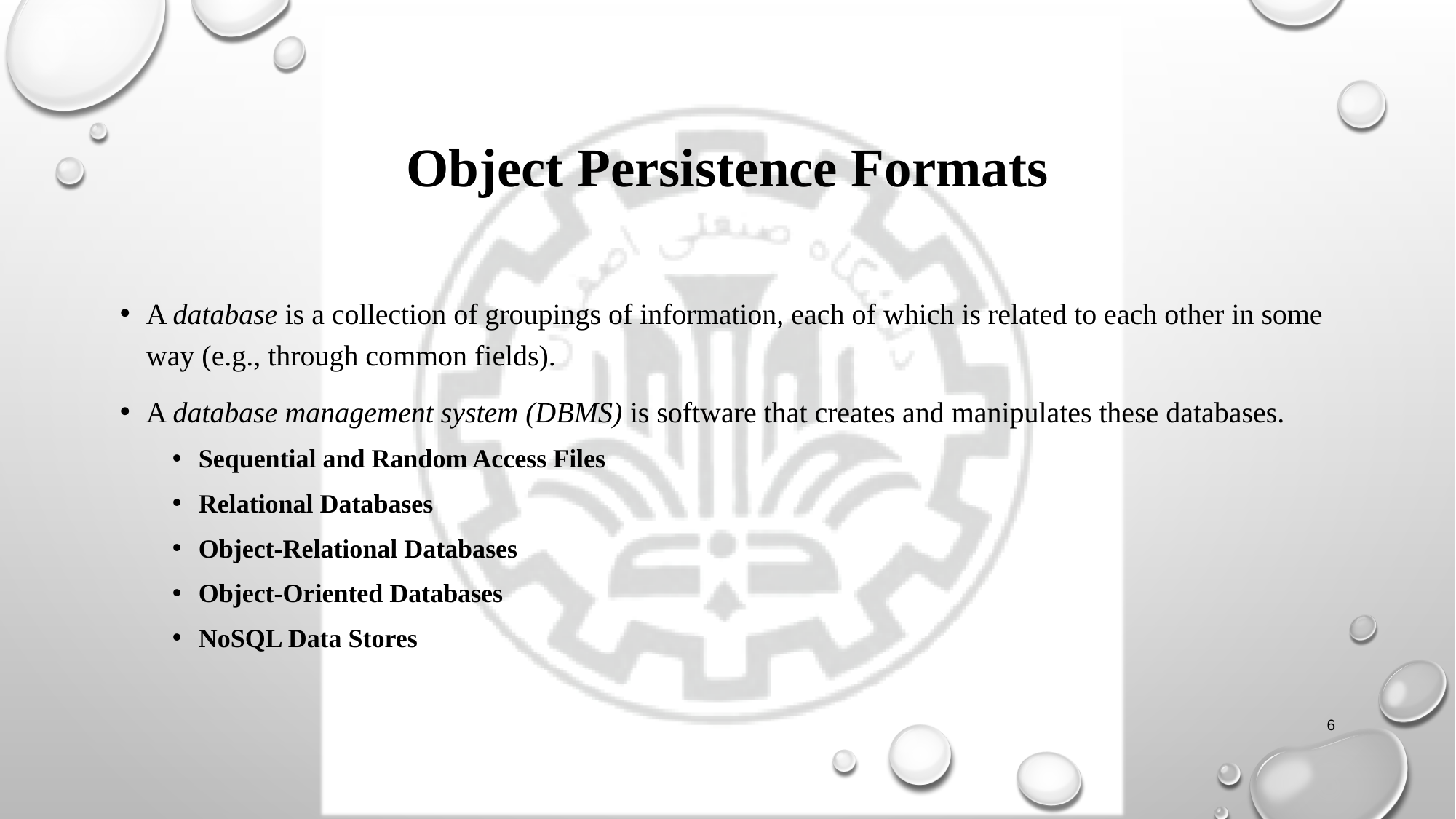

# Object Persistence Formats
A database is a collection of groupings of information, each of which is related to each other in some way (e.g., through common fields).
A database management system (DBMS) is software that creates and manipulates these databases.
Sequential and Random Access Files
Relational Databases
Object-Relational Databases
Object-Oriented Databases
NoSQL Data Stores
6